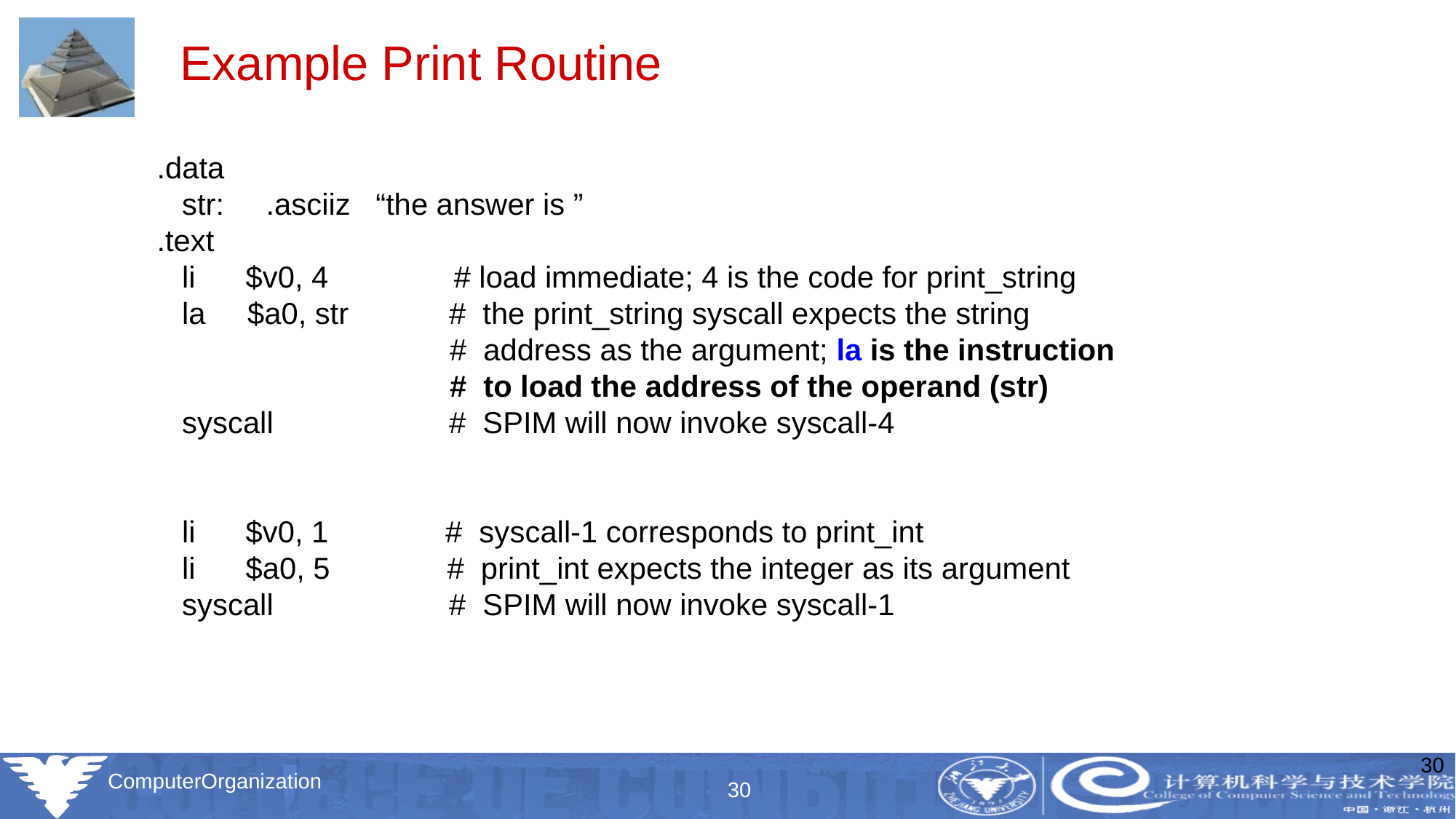

#
Example Print Routine
.data
   str:     .asciiz   “the answer is ”
.text
   li      $v0, 4               # load immediate; 4 is the code for print_string
   la     $a0, str            #  the print_string syscall expects the string
                                   #  address as the argument; la is the instruction
                                   #  to load the address of the operand (str)
   syscall                     #  SPIM will now invoke syscall-4

   li      $v0, 1              #  syscall-1 corresponds to print_int
   li      $a0, 5              #  print_int expects the integer as its argument
   syscall                     #  SPIM will now invoke syscall-1
30